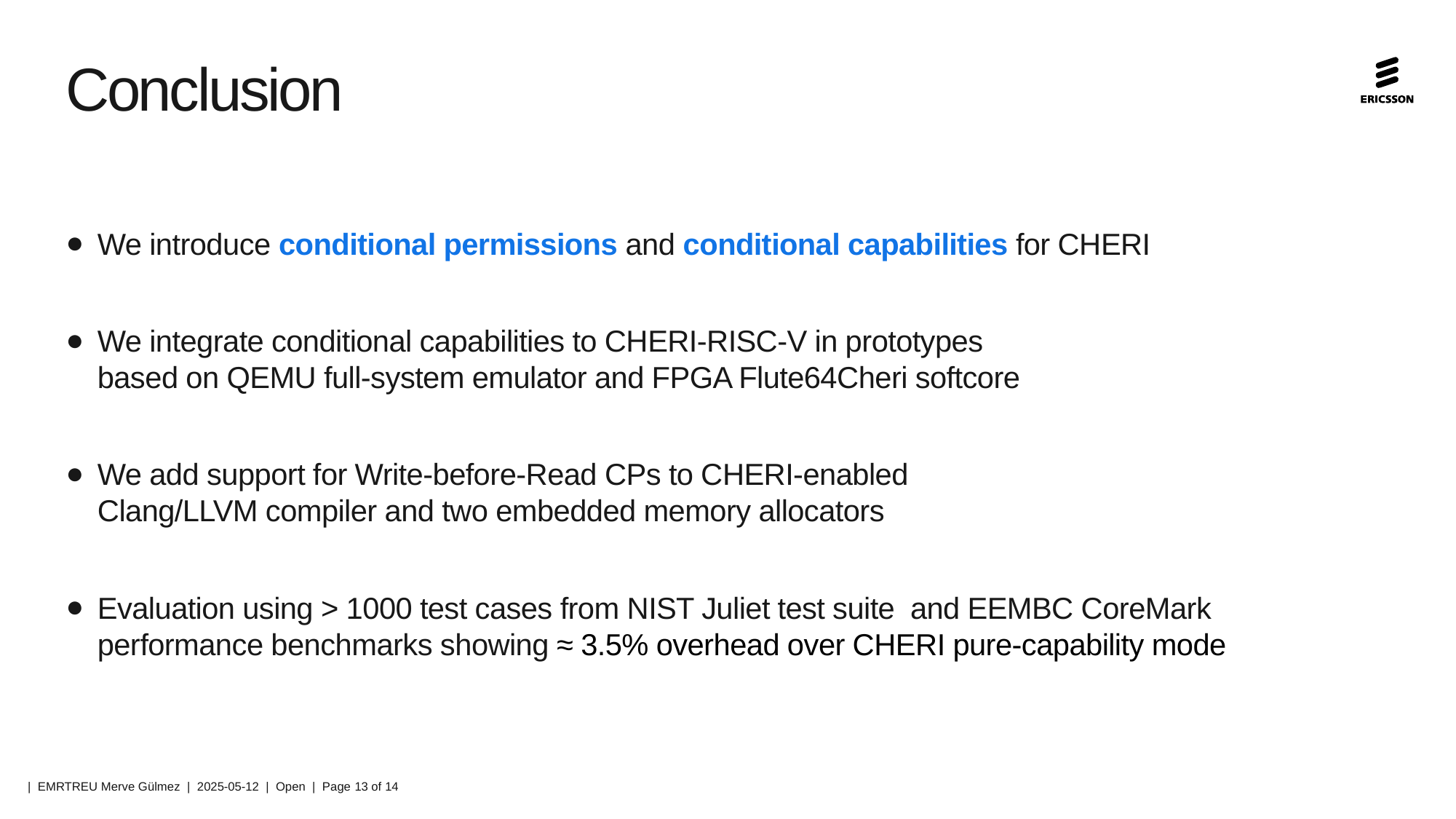

# Conclusion
We introduce conditional permissions and conditional capabilities for CHERI

We integrate conditional capabilities to CHERI-RISC-V in prototypes
based on QEMU full-system emulator and FPGA Flute64Cheri softcore

We add support for Write-before-Read CPs to CHERI-enabled
Clang/LLVM compiler and two embedded memory allocators

Evaluation using > 1000 test cases from NIST Juliet test suite  and EEMBC CoreMark performance benchmarks showing ≈ 3.5% overhead over CHERI pure-capability mode